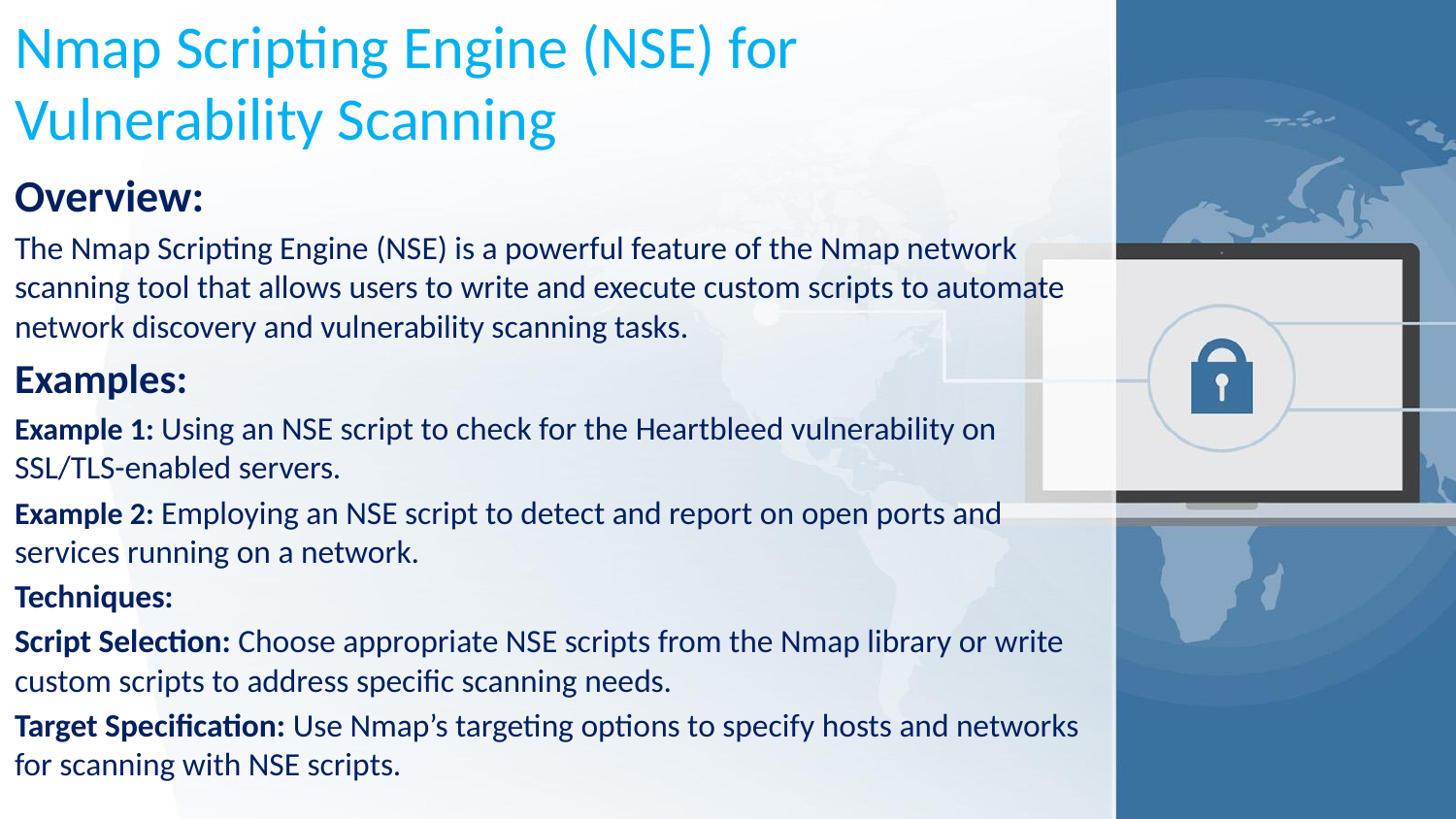

# Nmap Scripting Engine (NSE) for Vulnerability Scanning
Overview:
The Nmap Scripting Engine (NSE) is a powerful feature of the Nmap network scanning tool that allows users to write and execute custom scripts to automate network discovery and vulnerability scanning tasks.
Examples:
Example 1: Using an NSE script to check for the Heartbleed vulnerability on SSL/TLS-enabled servers.
Example 2: Employing an NSE script to detect and report on open ports and services running on a network.
Techniques:
Script Selection: Choose appropriate NSE scripts from the Nmap library or write custom scripts to address specific scanning needs.
Target Specification: Use Nmap’s targeting options to specify hosts and networks for scanning with NSE scripts.